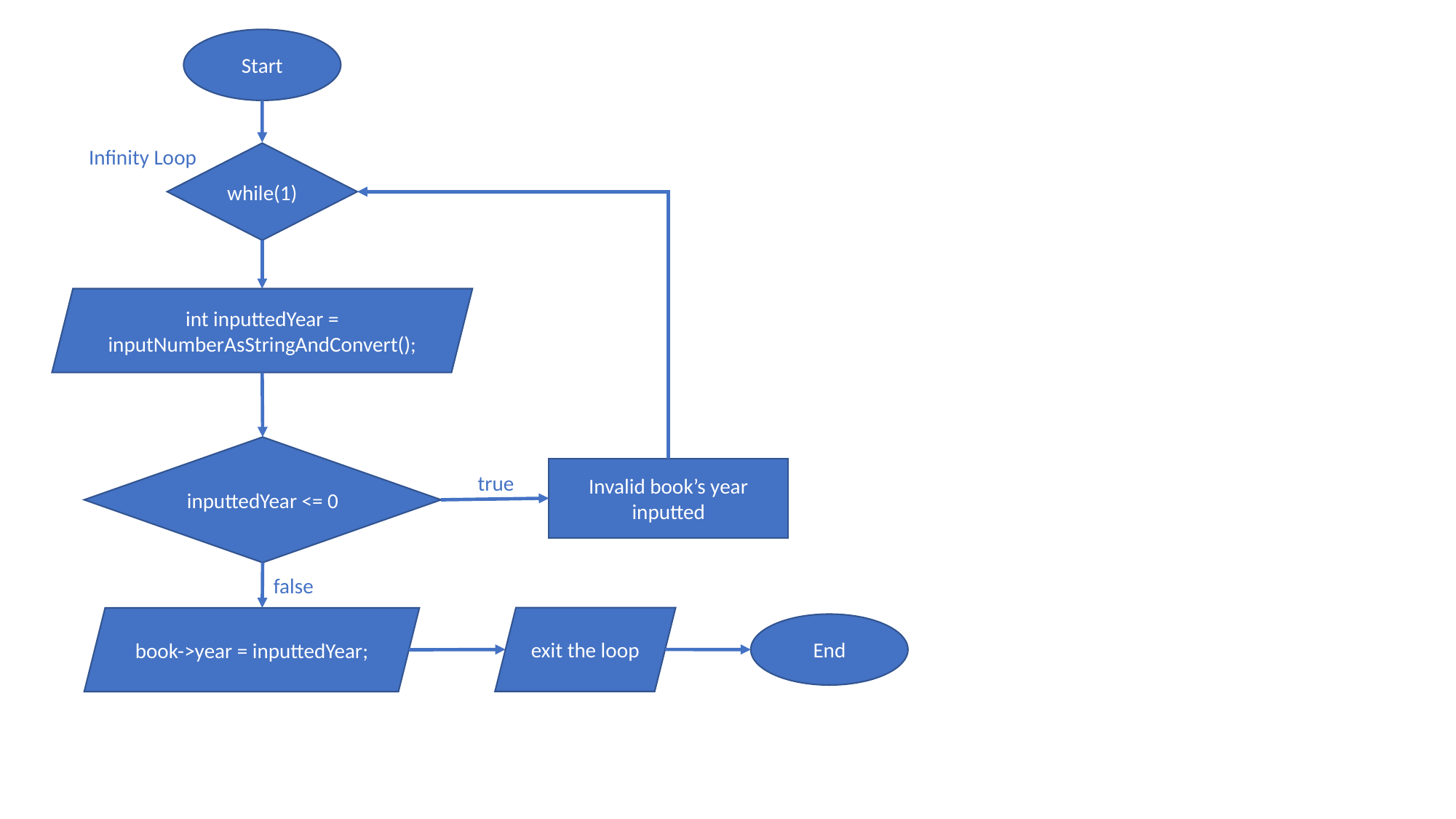

Start
Infinity Loop

while(1)
int inputtedYear = inputNumberAsStringAndConvert();
inputtedYear <= 0
Invalid book’s year
inputted
true
false
exit the loop
book->year = inputtedYear;
End